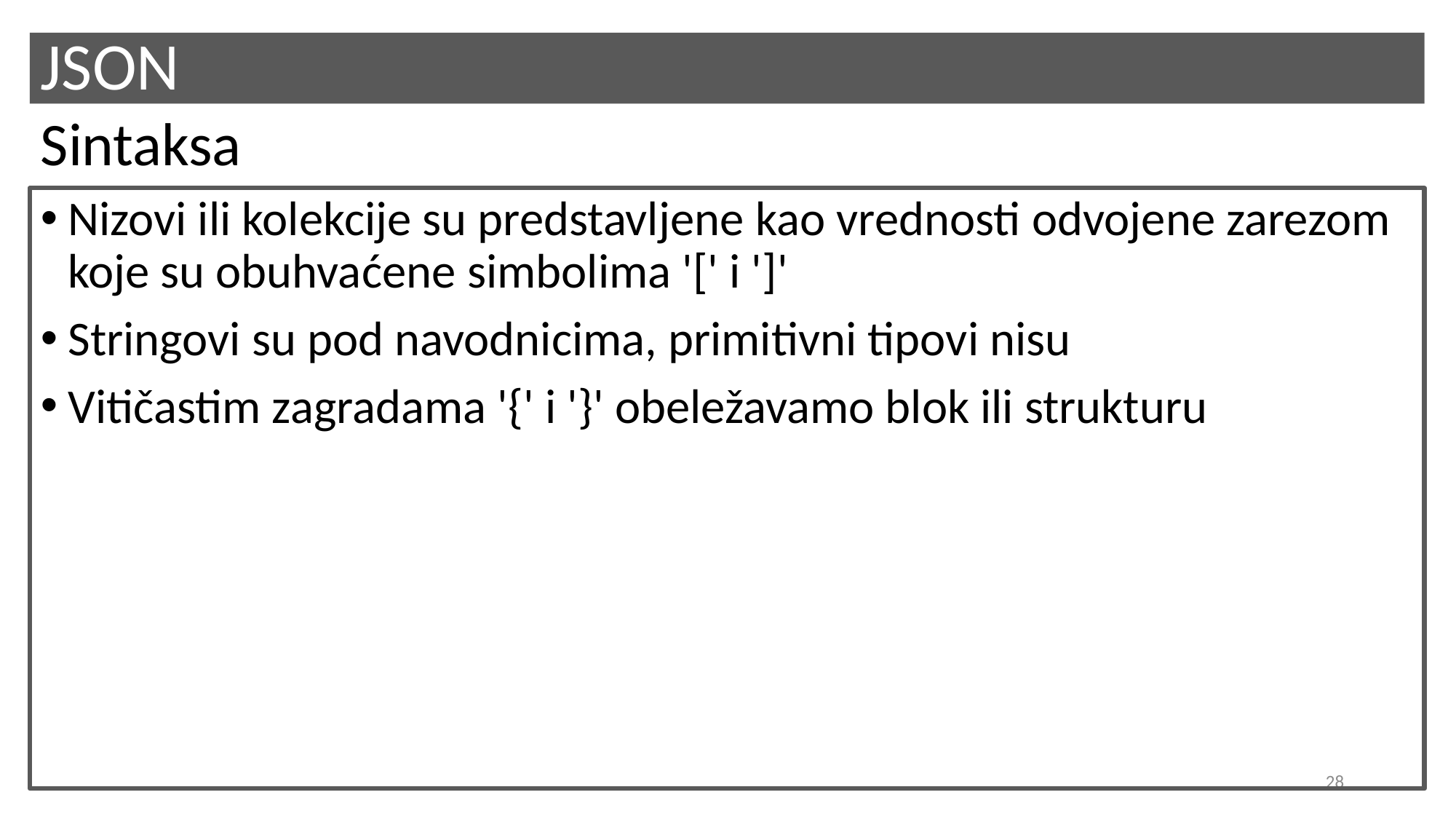

# JSON
Sintaksa
Nizovi ili kolekcije su predstavljene kao vrednosti odvojene zarezom koje su obuhvaćene simbolima '[' i ']'
Stringovi su pod navodnicima, primitivni tipovi nisu
Vitičastim zagradama '{' i '}' obeležavamo blok ili strukturu
28